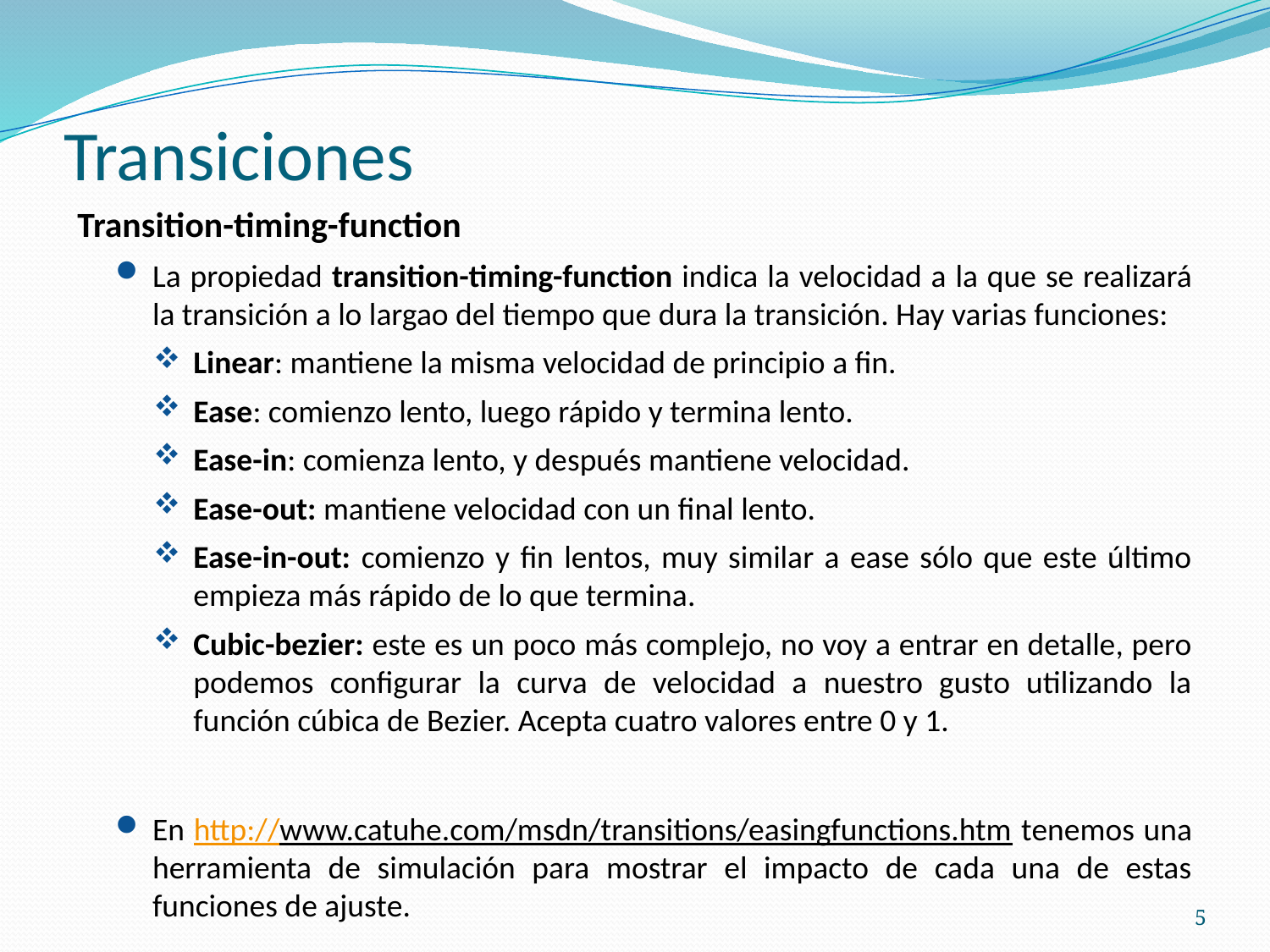

# Transiciones
Transition-timing-function
La propiedad transition-timing-function indica la velocidad a la que se realizará la transición a lo largao del tiempo que dura la transición. Hay varias funciones:
Linear: mantiene la misma velocidad de principio a fin.
Ease: comienzo lento, luego rápido y termina lento.
Ease-in: comienza lento, y después mantiene velocidad.
Ease-out: mantiene velocidad con un final lento.
Ease-in-out: comienzo y fin lentos, muy similar a ease sólo que este último empieza más rápido de lo que termina.
Cubic-bezier: este es un poco más complejo, no voy a entrar en detalle, pero podemos configurar la curva de velocidad a nuestro gusto utilizando la función cúbica de Bezier. Acepta cuatro valores entre 0 y 1.

En http://www.catuhe.com/msdn/transitions/easingfunctions.htm tenemos una herramienta de simulación para mostrar el impacto de cada una de estas funciones de ajuste.

5